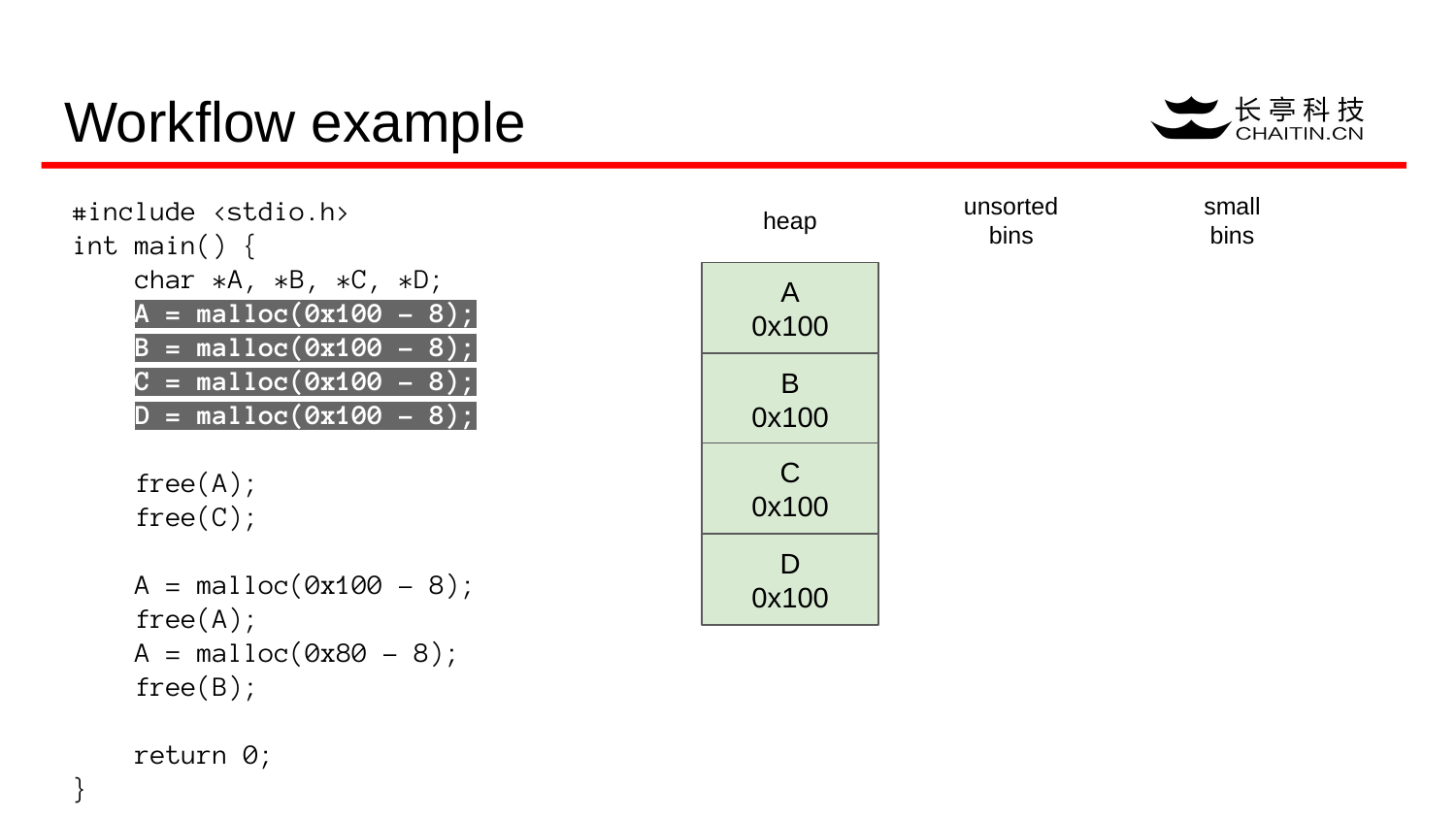

# Workflow example
#include <stdio.h>
int main() {
    char *A, *B, *C, *D;
    A = malloc(0x100 - 8);
    B = malloc(0x100 - 8);
    C = malloc(0x100 - 8);
    D = malloc(0x100 - 8);

    free(A);
    free(C);

    A = malloc(0x100 - 8);
    free(A);
    A = malloc(0x80 - 8);
    free(B);

    return 0;
}

heap
unsorted
bins
small
bins
A
0x100
B
0x100
C
0x100
D
0x100